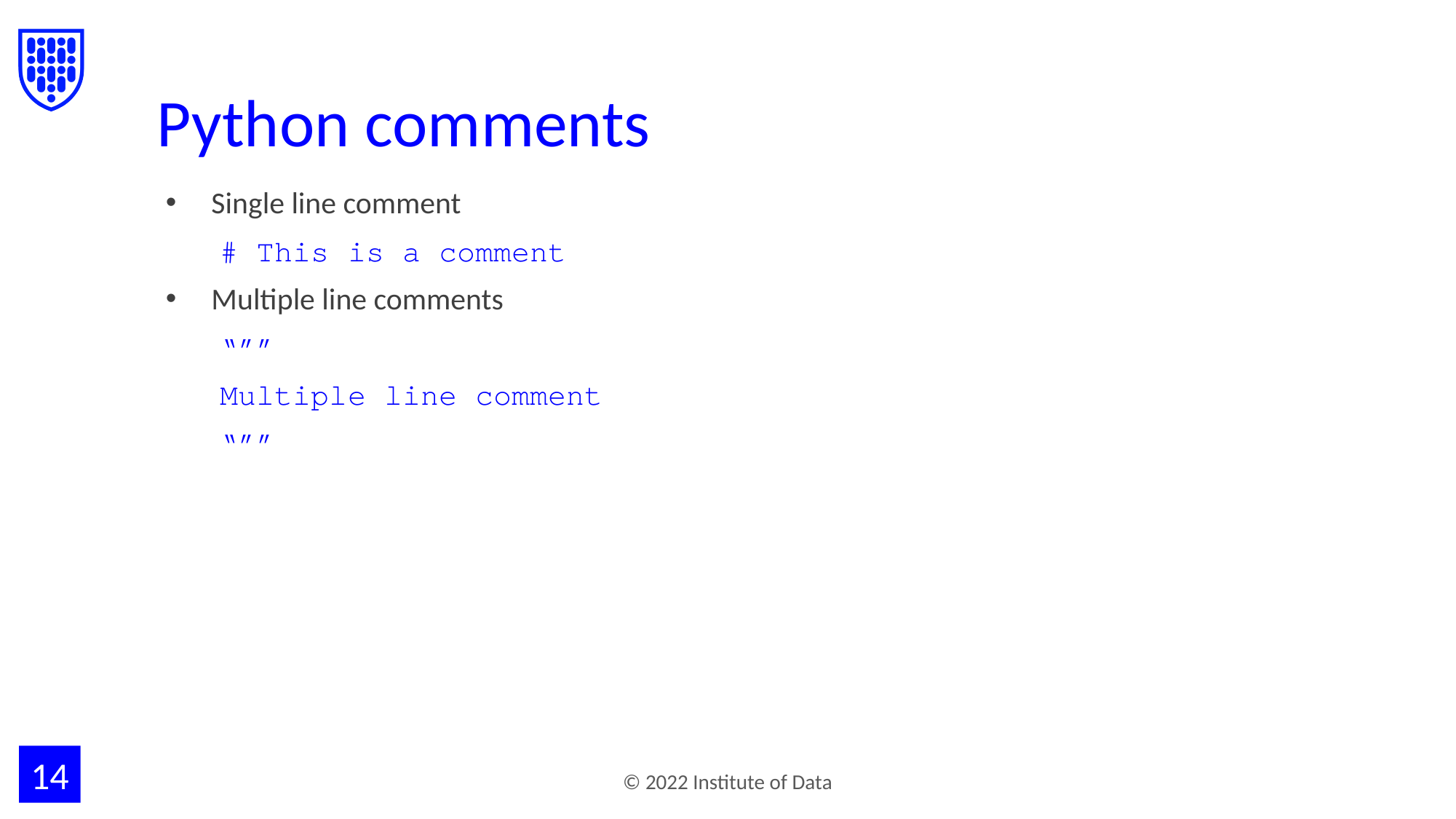

# Python comments
Single line comment
# This is a comment
Multiple line comments
“””
Multiple line comment
“””